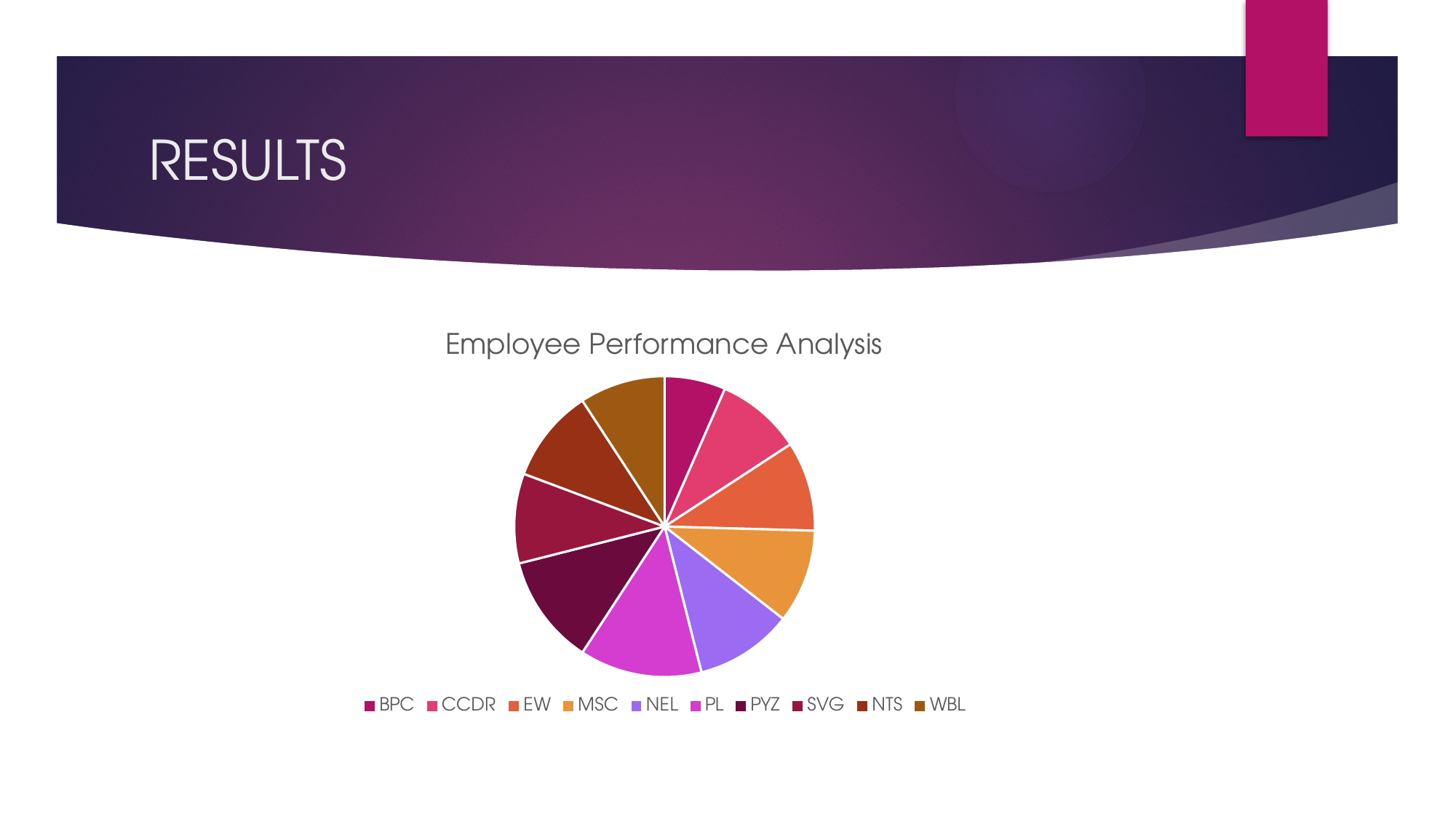

# RESULTS

### Chart:

| Category | Employee Performance Analysis |
|---|---|
| BPC | 1.5 |
| CCDR | 2.1 |
| EW | 2.2 |
| MSC | 2.3 |
| NEL | 2.4 |
| PL | 3.0 |
| PYZ | 2.7 |
| SVG | 2.2 |
| NTS | 2.3 |
| WBL | 2.1 |